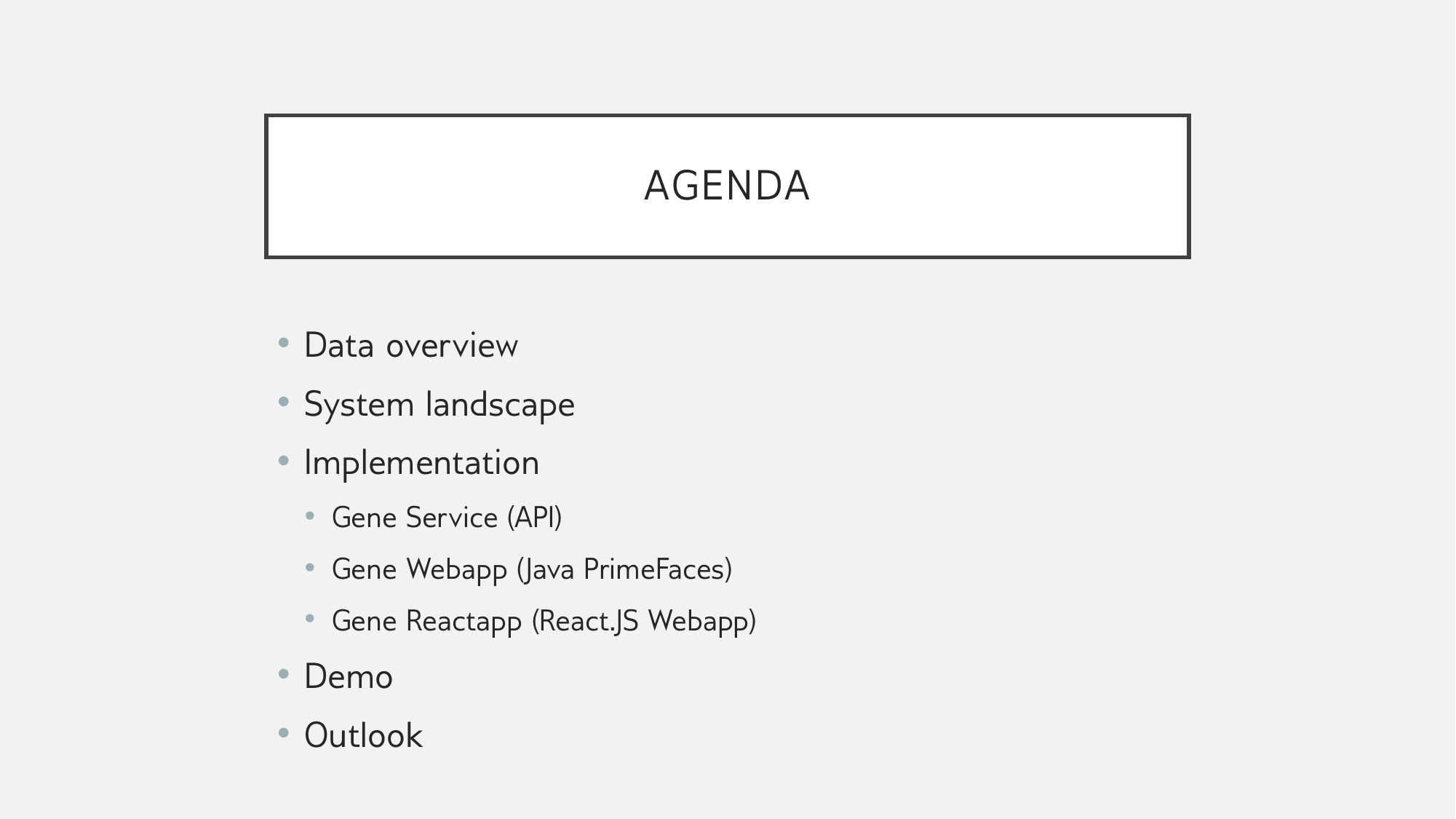

# Agenda
Data overview
System landscape
Implementation
Gene Service (API)
Gene Webapp (Java PrimeFaces)
Gene Reactapp (React.JS Webapp)
Demo
Outlook